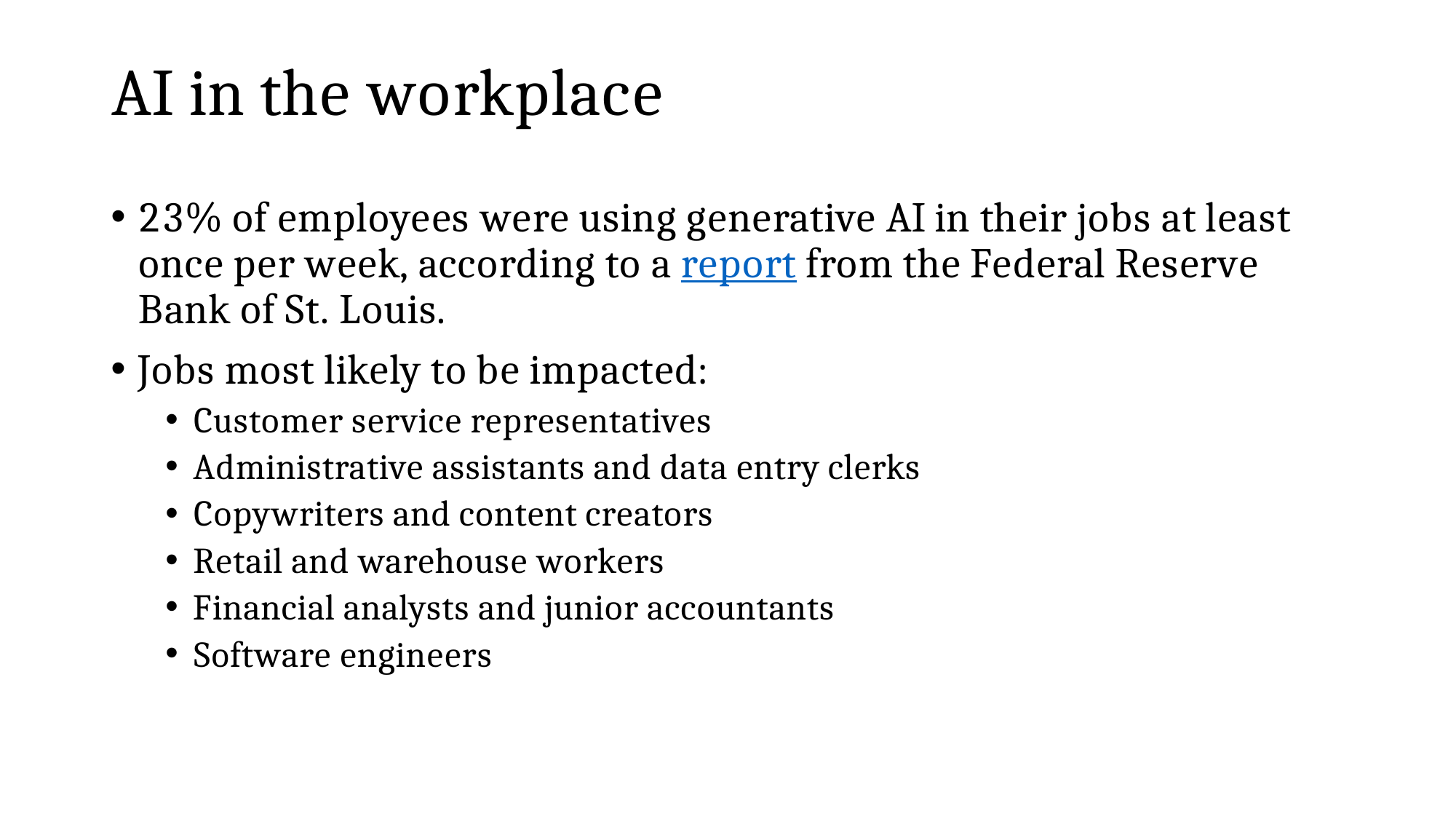

# AI in the workplace
23% of employees were using generative AI in their jobs at least once per week, according to a report from the Federal Reserve Bank of St. Louis.
Jobs most likely to be impacted:
Customer service representatives
Administrative assistants and data entry clerks
Copywriters and content creators
Retail and warehouse workers
Financial analysts and junior accountants
Software engineers